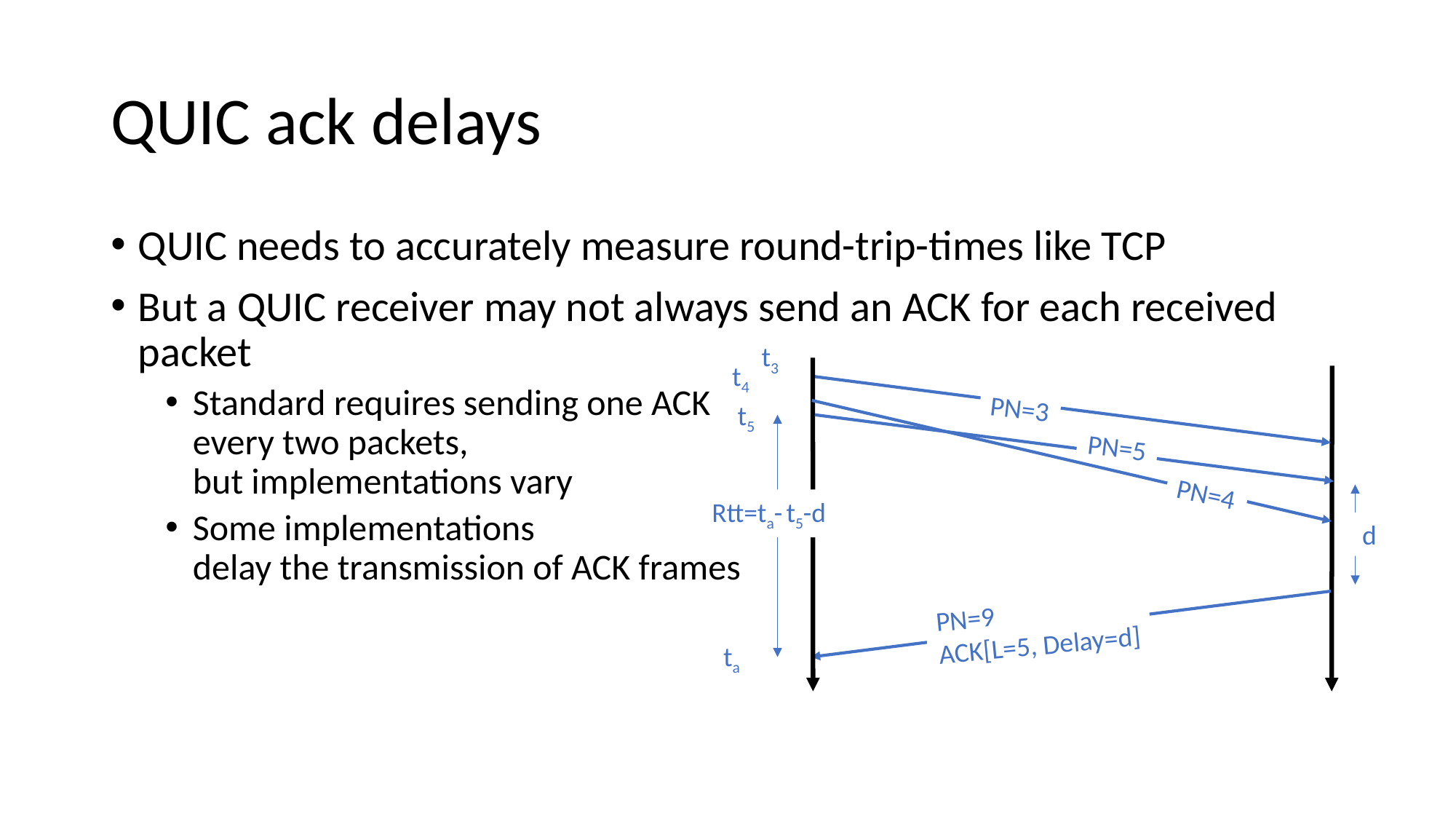

# QUIC ack delays
QUIC needs to accurately measure round-trip-times like TCP
But a QUIC receiver may not always send an ACK for each received packet
Standard requires sending one ACK
every two packets,
but implementations vary
Some implementations
delay the transmission of ACK frames
t3
t4

PN=3
t5
PN=5
PN=4
Rtt=ta- t5-d
Rtt= ?
d
PN=9
ACK[L=5, Delay=d]
ta